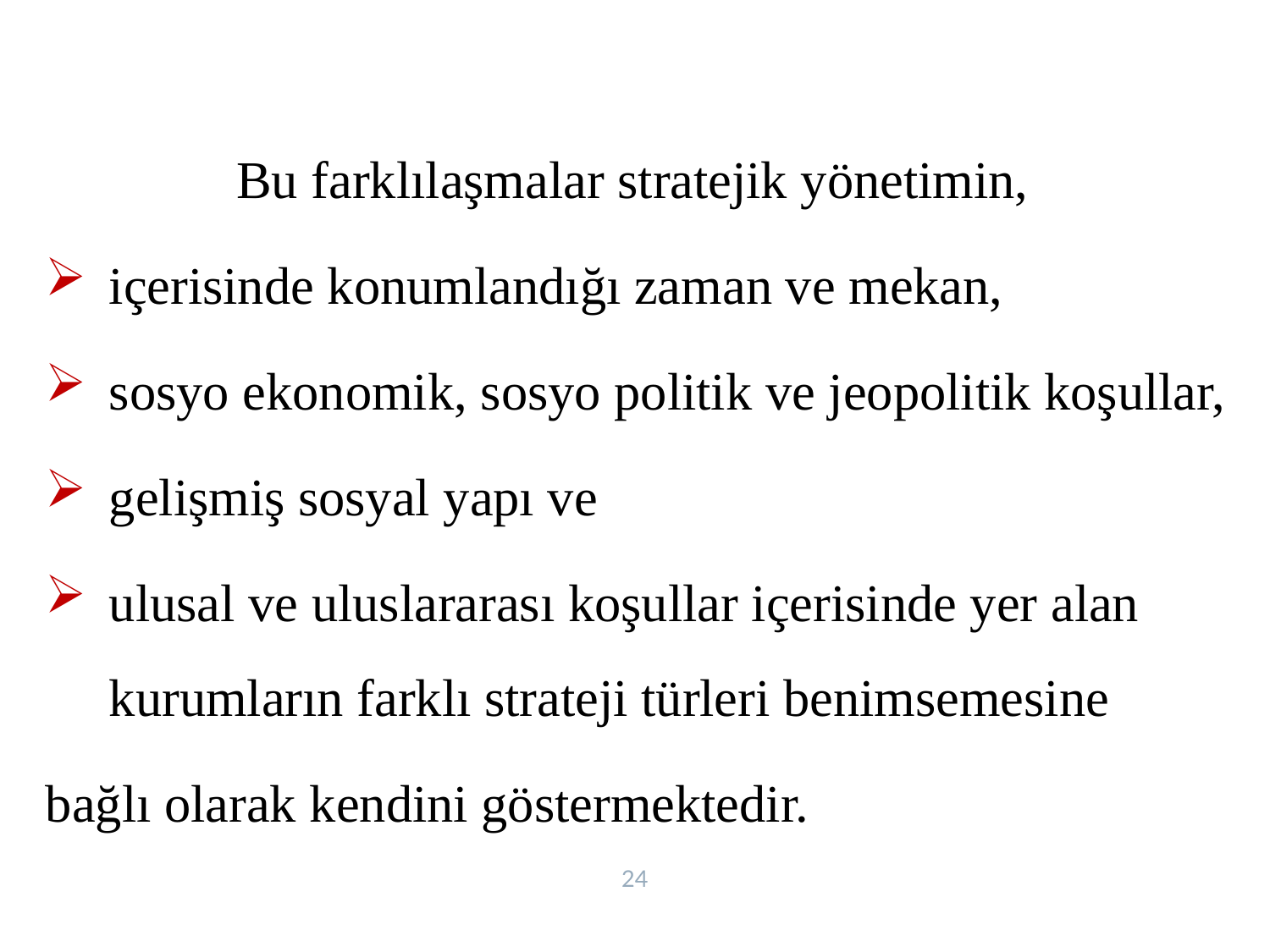

Bu farklılaşmalar stratejik yönetimin,
içerisinde konumlandığı zaman ve mekan,
sosyo ekonomik, sosyo politik ve jeopolitik koşullar,
gelişmiş sosyal yapı ve
ulusal ve uluslararası koşullar içerisinde yer alan kurumların farklı strateji türleri benimsemesine
bağlı olarak kendini göstermektedir.
24